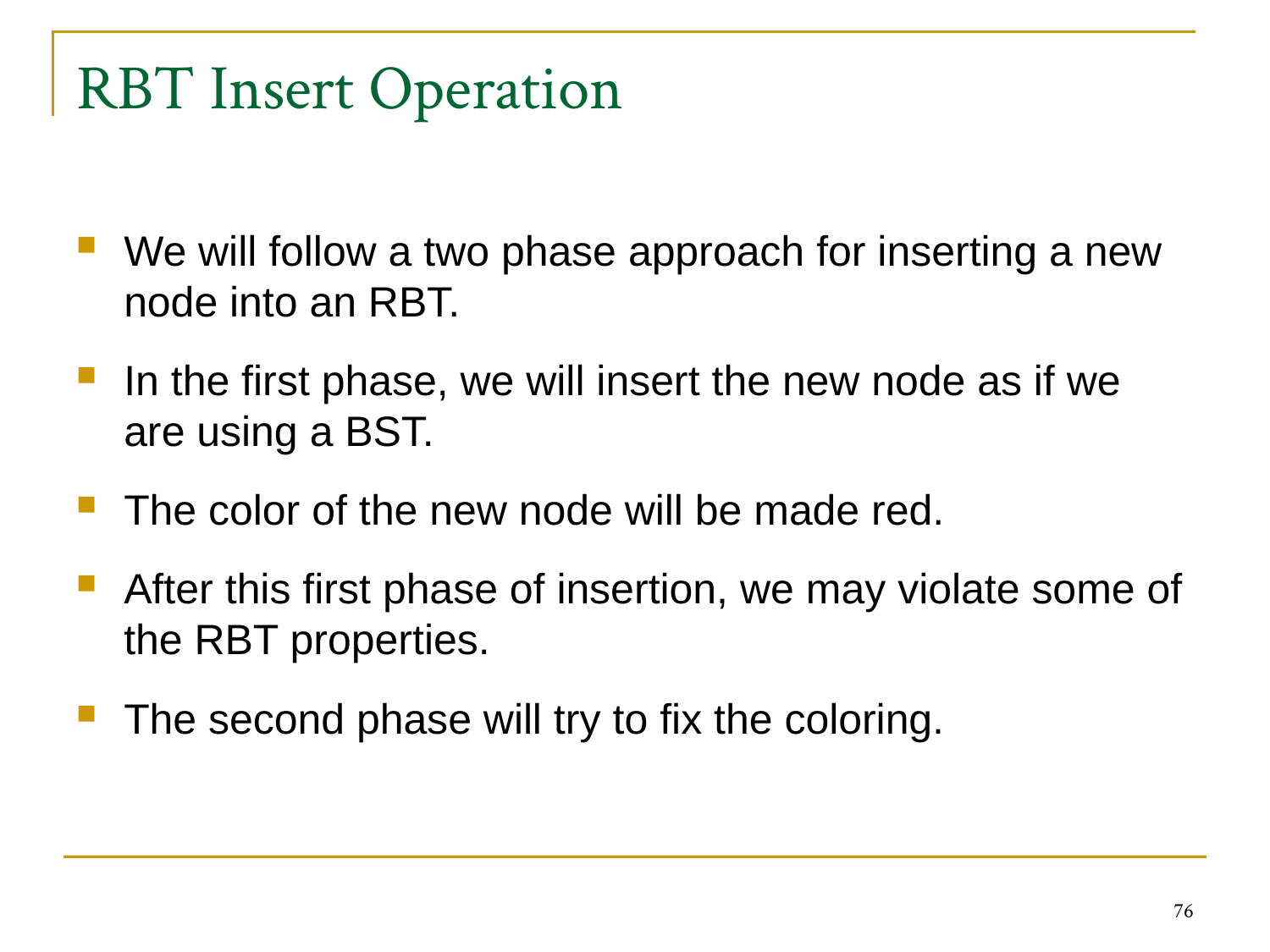

# RBT Insert Operation
We will follow a two phase approach for inserting a new node into an RBT.

In the first phase, we will insert the new node as if we are using a BST.

The color of the new node will be made red.

After this first phase of insertion, we may violate some of the RBT properties.

The second phase will try to fix the coloring.
76